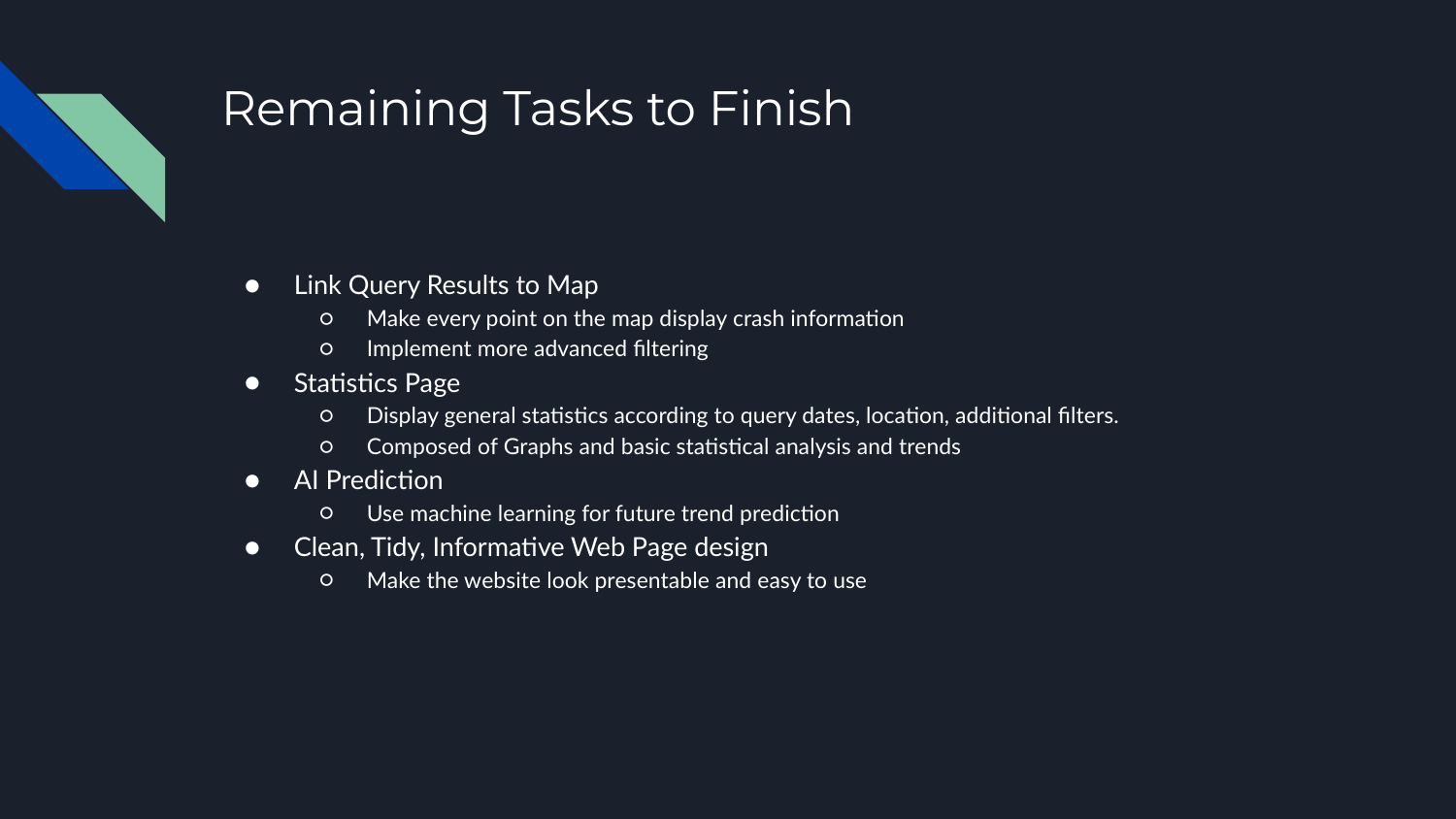

# Remaining Tasks to Finish
Link Query Results to Map
Make every point on the map display crash information
Implement more advanced filtering
Statistics Page
Display general statistics according to query dates, location, additional filters.
Composed of Graphs and basic statistical analysis and trends
AI Prediction
Use machine learning for future trend prediction
Clean, Tidy, Informative Web Page design
Make the website look presentable and easy to use